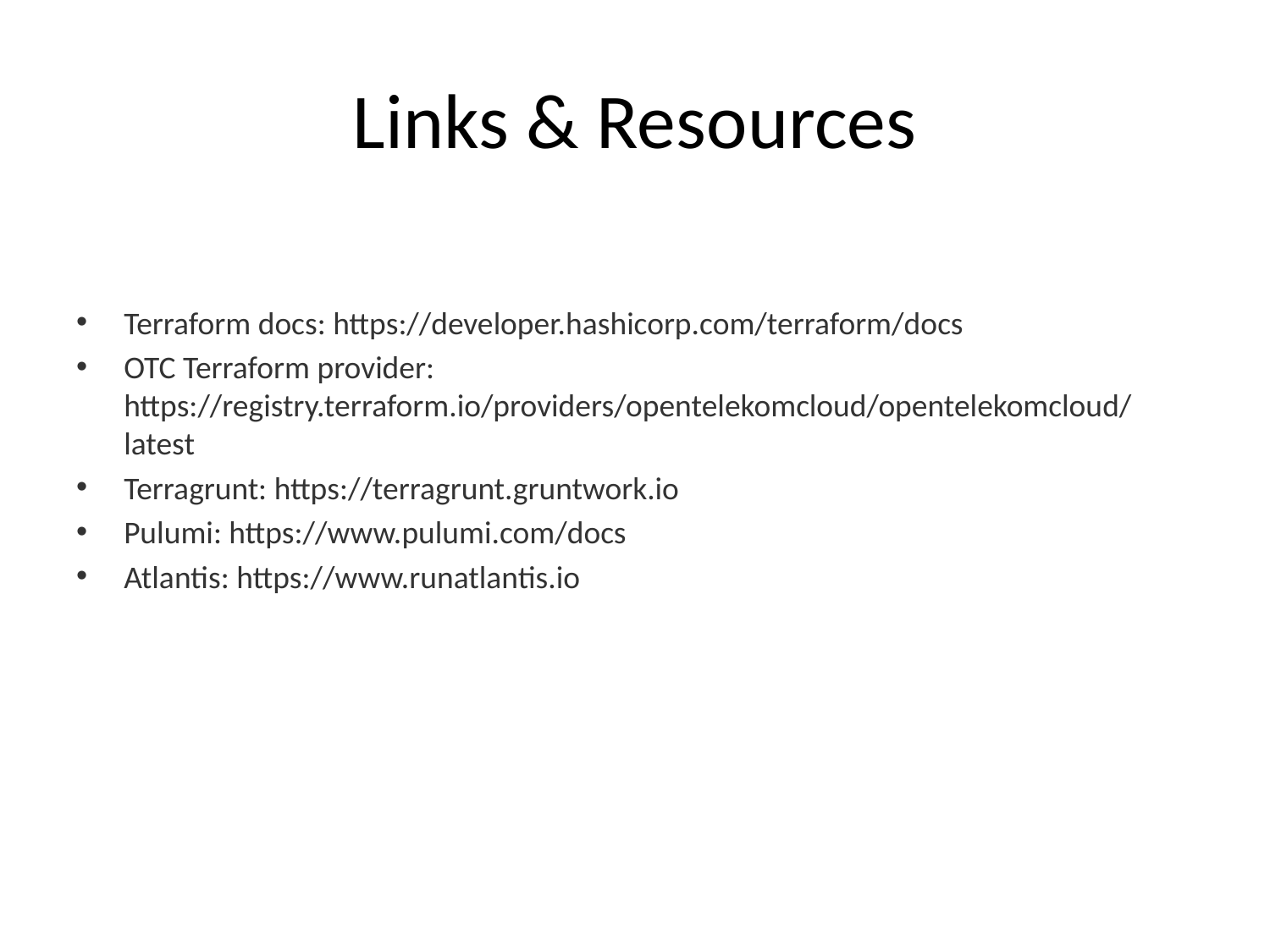

# Links & Resources

Terraform docs: https://developer.hashicorp.com/terraform/docs
OTC Terraform provider: https://registry.terraform.io/providers/opentelekomcloud/opentelekomcloud/latest
Terragrunt: https://terragrunt.gruntwork.io
Pulumi: https://www.pulumi.com/docs
Atlantis: https://www.runatlantis.io